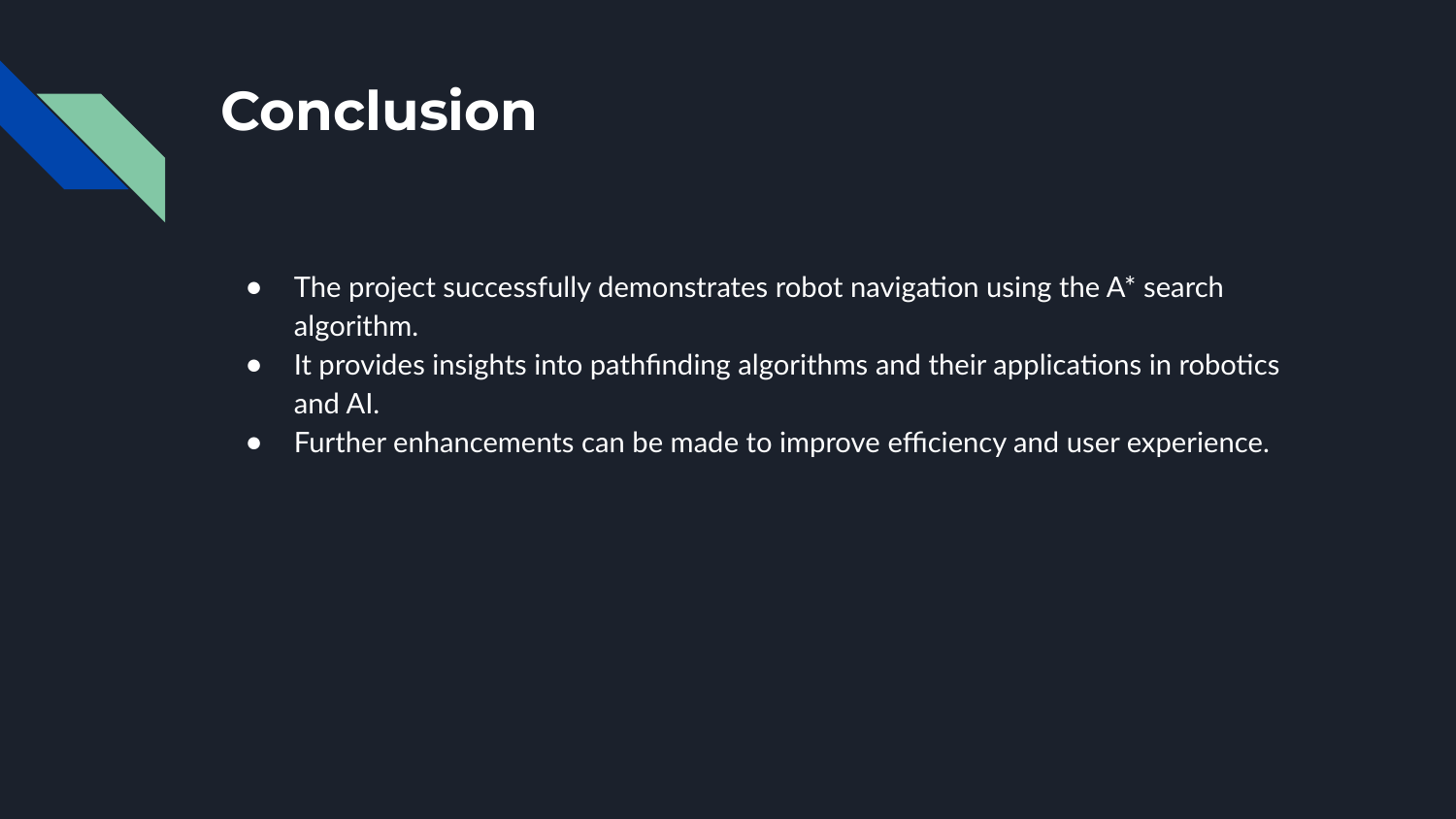

# Conclusion
The project successfully demonstrates robot navigation using the A* search algorithm.
It provides insights into pathfinding algorithms and their applications in robotics and AI.
Further enhancements can be made to improve efficiency and user experience.